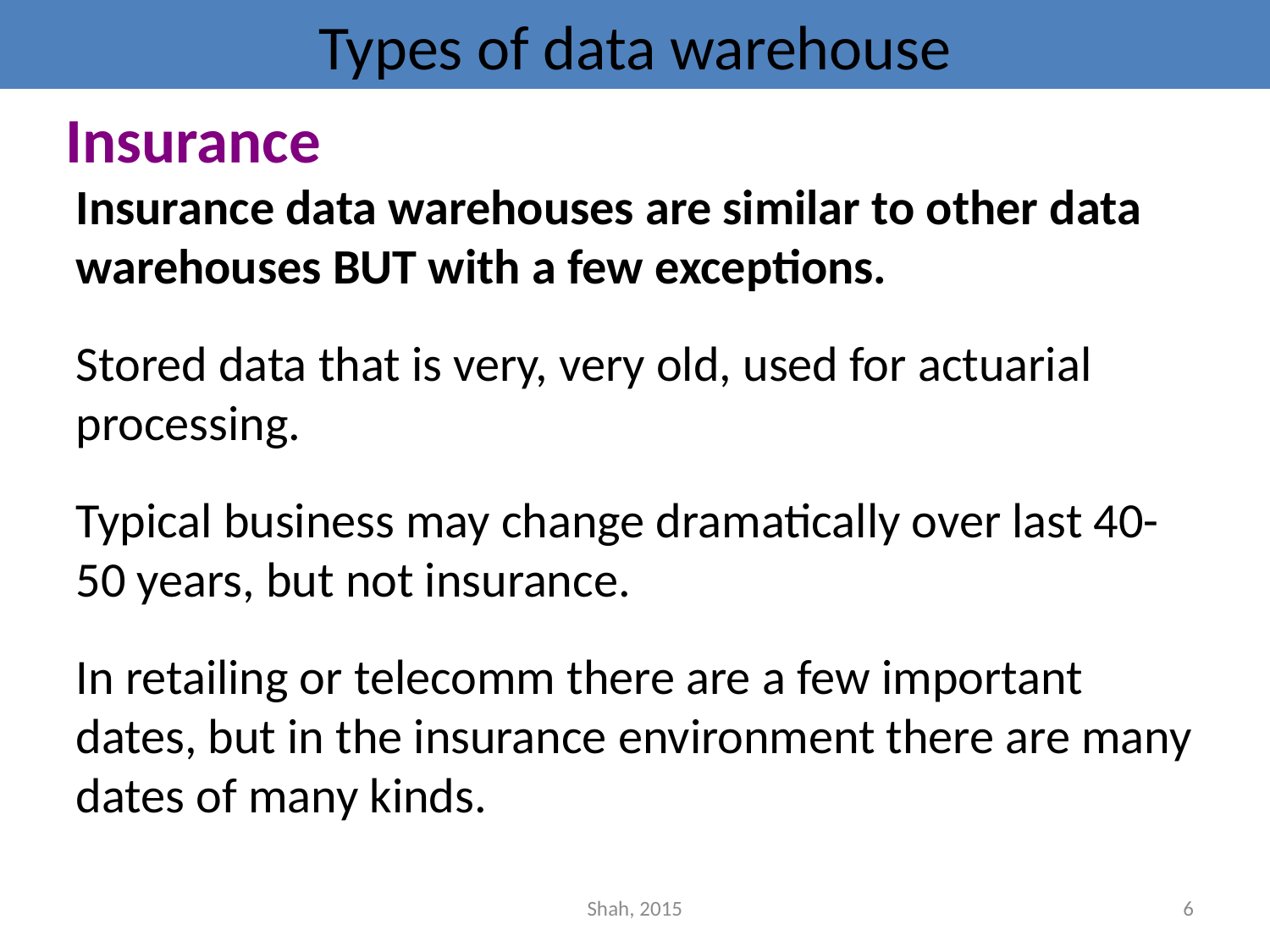

# Types of data warehouse
Insurance
Insurance data warehouses are similar to other data warehouses BUT with a few exceptions.

Stored data that is very, very old, used for actuarial processing.

Typical business may change dramatically over last 40-50 years, but not insurance.

In retailing or telecomm there are a few important dates, but in the insurance environment there are many dates of many kinds.

Shah, 2015
6